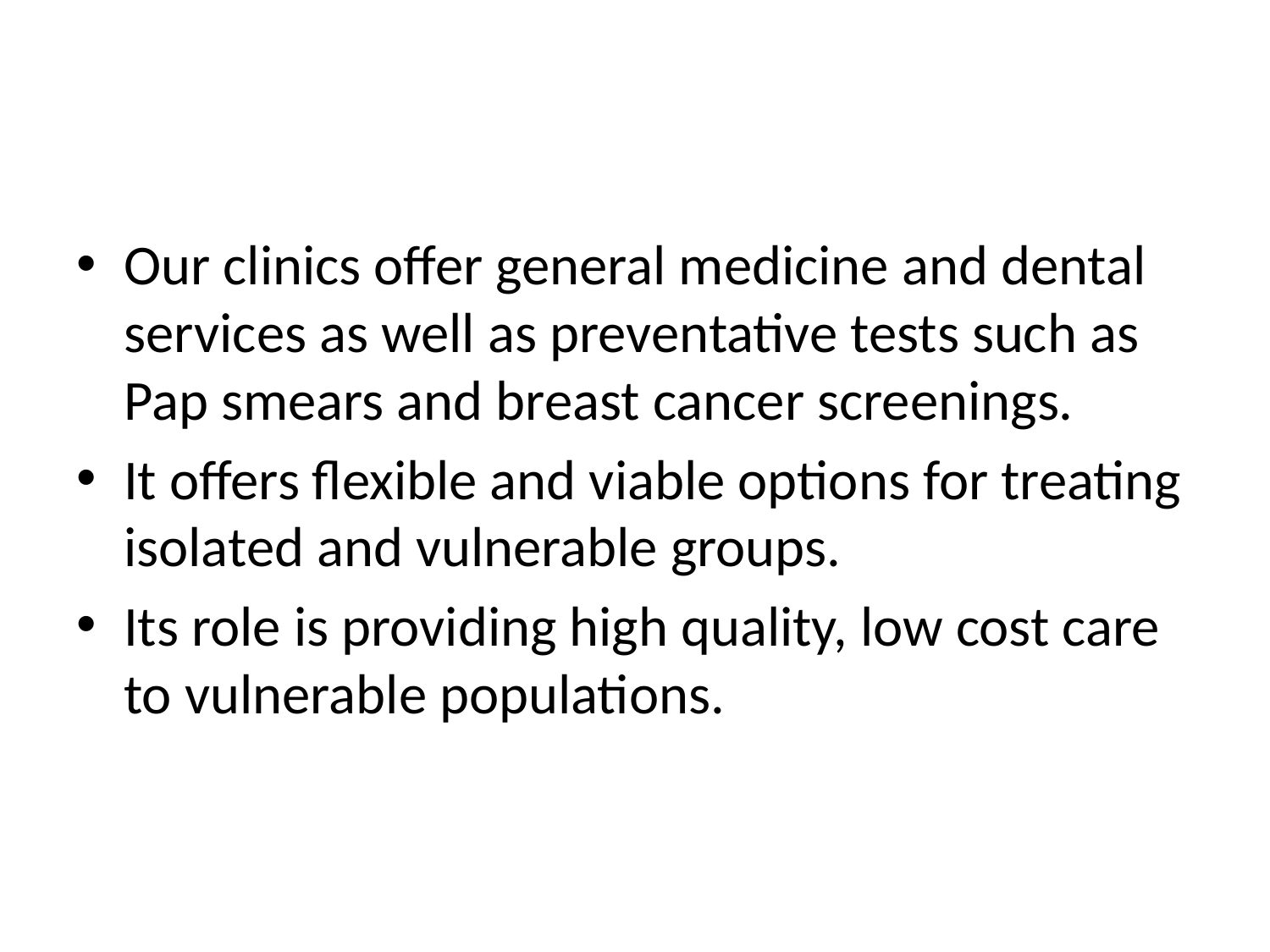

#
Our clinics offer general medicine and dental services as well as preventative tests such as Pap smears and breast cancer screenings.
It offers flexible and viable options for treating isolated and vulnerable groups.
Its role is providing high quality, low cost care to vulnerable populations.